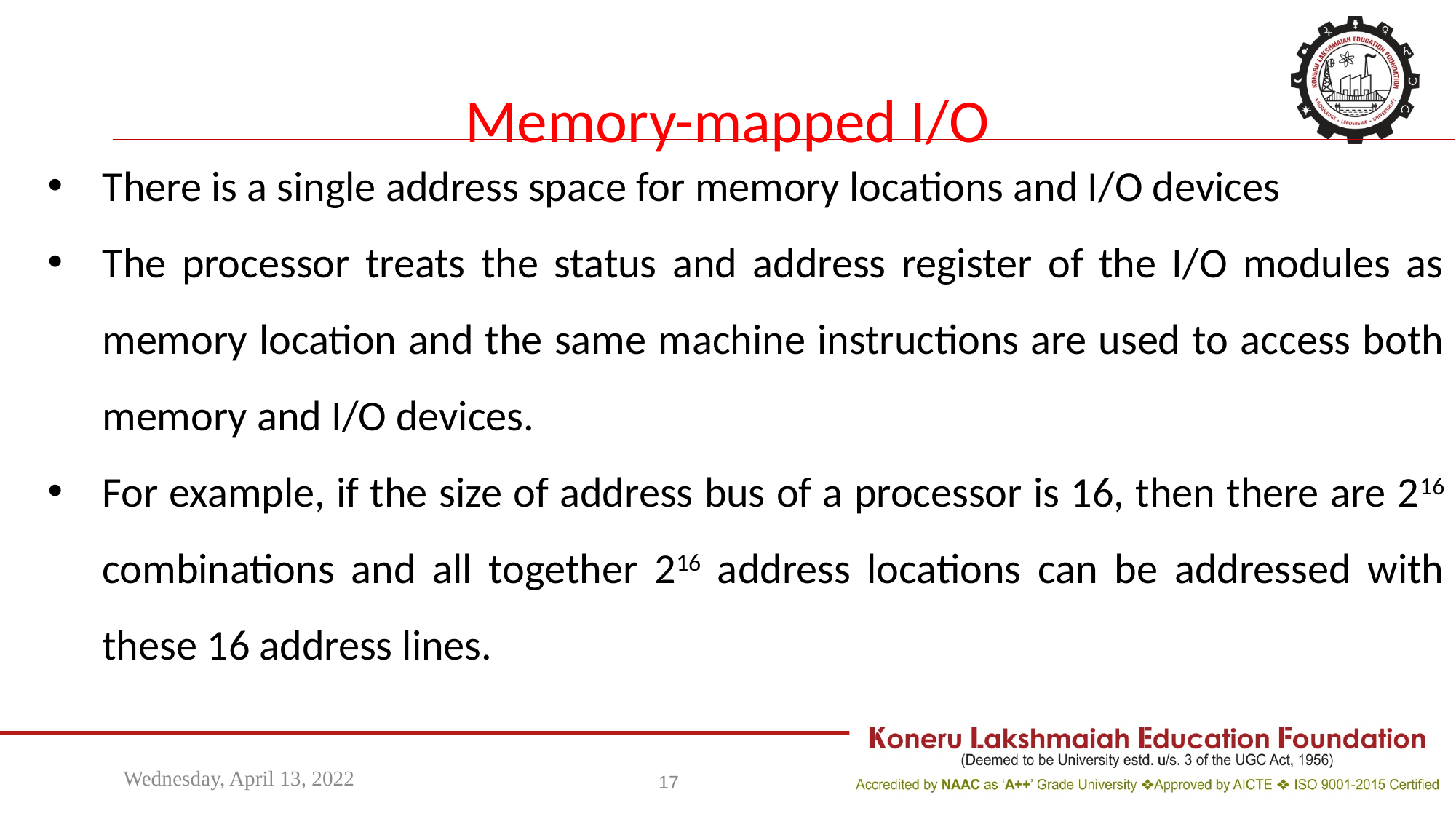

Memory-mapped I/O

There is a single address space for memory locations and I/O devices
The processor treats the status and address register of the I/O modules as memory location and the same machine instructions are used to access both memory and I/O devices.
For example, if the size of address bus of a processor is 16, then there are 216 combinations and all together 216 address locations can be addressed with these 16 address lines.

Wednesday, April 13, 2022
17